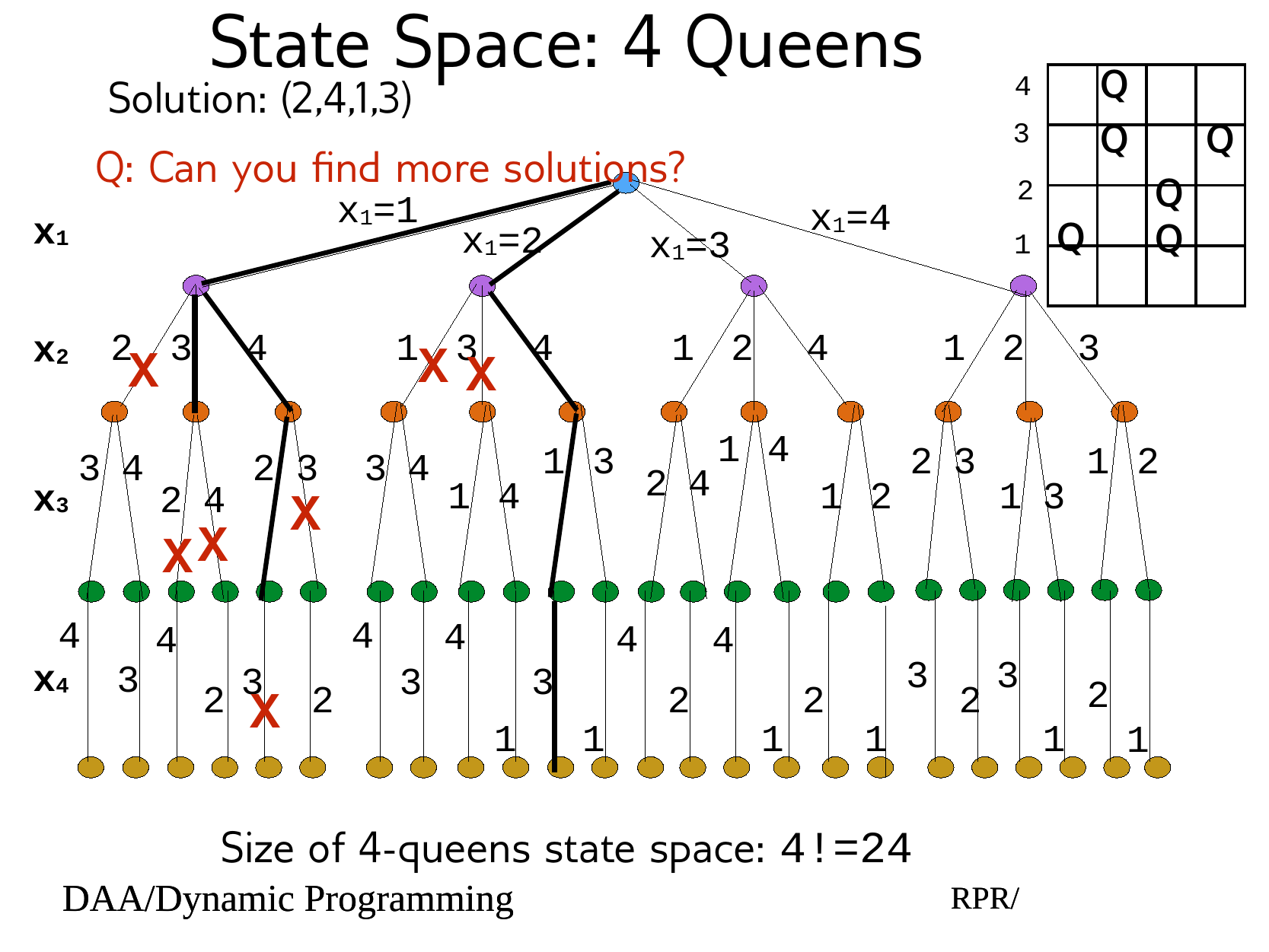

# State Space: 4 Queens
Q
4
Solution: (2,4,1,3)
|  |  |  |  |
| --- | --- | --- | --- |
|  |  |  |  |
|  |  |  |  |
|  |  |  |  |
3
Q
Q
Q: Can you find more solutions?
Q
2

x1=1

x1=4

x1
Q
x1=2
Q
x1=3
1

2
3
4
1
3
4
1
2
4
1
2
3
x2
X
X
X

4
1
3
2
1
2
3
1
3
4
2
3
3
4
2
4
4
2
1
1
3
1
x3
2
4
X
X
X

4
4
4

4
4
4
3
3
x4
3
3
3
3
2
2
2
2
2
2
X
1
1
1
1
1
1

Size of 4-queens state space: 4!=24
DAA/Dynamic Programming
RPR/
6